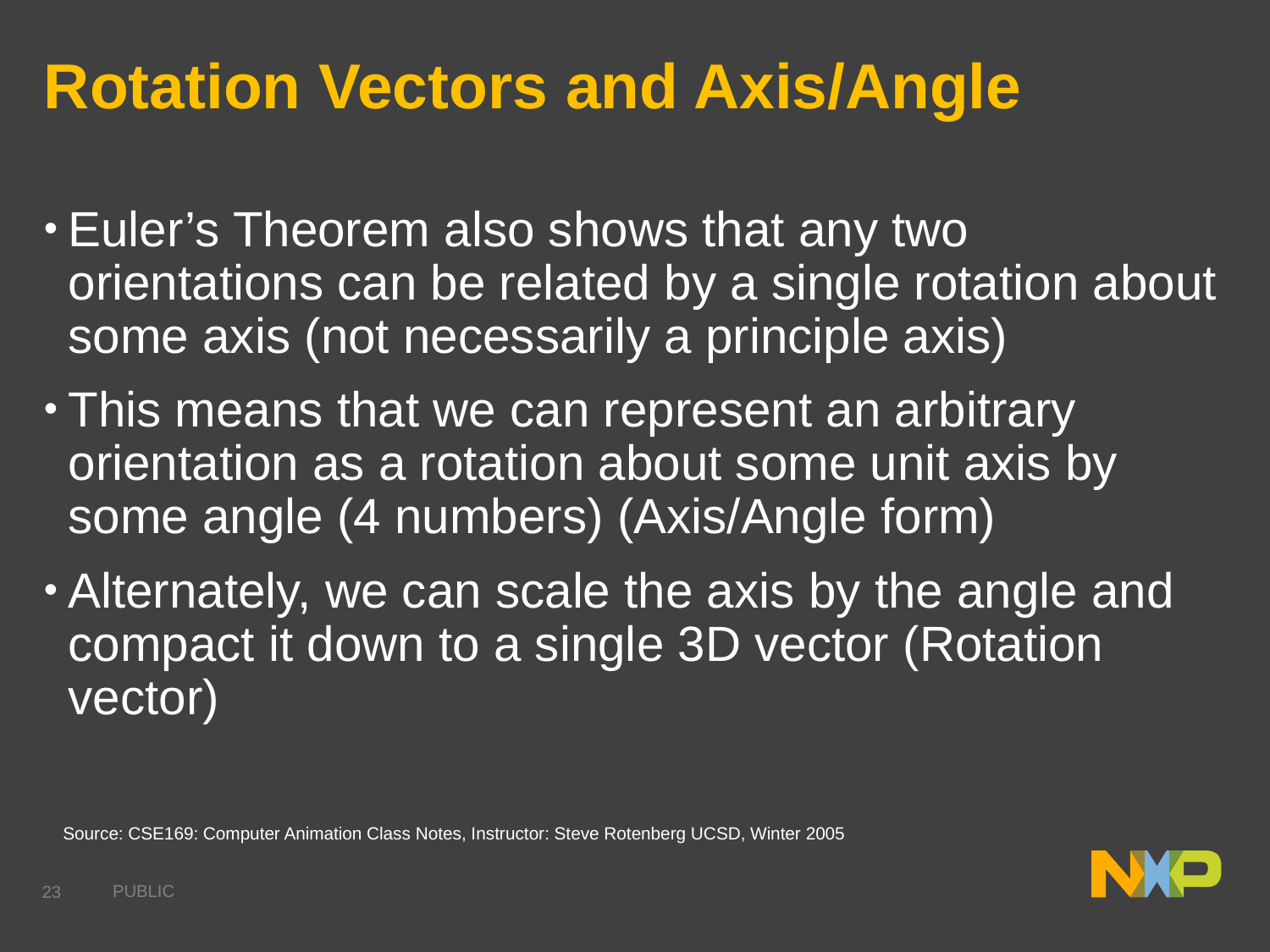

# Rotation Vectors and Axis/Angle
Euler’s Theorem also shows that any two orientations can be related by a single rotation about some axis (not necessarily a principle axis)
This means that we can represent an arbitrary orientation as a rotation about some unit axis by some angle (4 numbers) (Axis/Angle form)
Alternately, we can scale the axis by the angle and compact it down to a single 3D vector (Rotation vector)
Source: CSE169: Computer Animation Class Notes, Instructor: Steve Rotenberg UCSD, Winter 2005